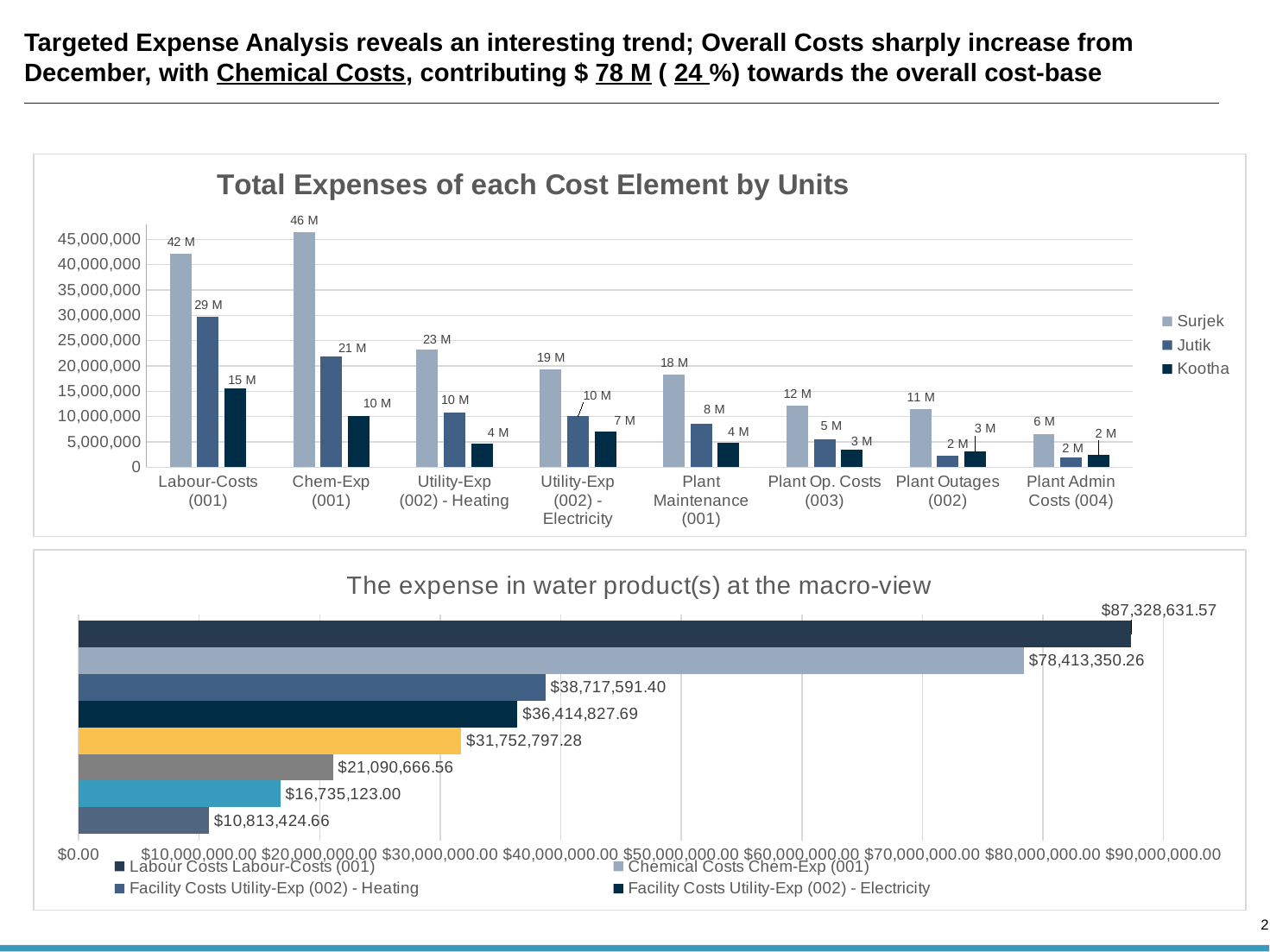

# Targeted Expense Analysis reveals an interesting trend; Overall Costs sharply increase from December, with Chemical Costs, contributing $ 78 M ( 24 %) towards the overall cost-base

### Chart: Total Expenses of each Cost Element by Units

| Category | Surjek | Jutik | Kootha |
|---|---|---|---|
| Labour-Costs (001) | 42136369.189600006 | 29638834.0959 | 15553428.285312492 |
| Chem-Exp (001) | 46326012.77515681 | 21961819.498855624 | 10125517.983652497 |
| Utility-Exp (002) - Heating | 23163006.387578405 | 10834063.805491872 | 4720521.204499998 |
| Utility-Exp (002) - Electricity | 19302505.322982002 | 10031540.560640626 | 7080781.806749997 |
| Plant Maintenance (001) | 18221565.02489501 | 8667251.044393498 | 4863981.209224997 |
| Plant Op. Costs (003) | 12135274.3266048 | 5505359.046486 | 3450033.1832874976 |
| Plant Outages (002) | 11461092.4195712 | 2219902.8413250004 | 3054127.7360249986 |
| Plant Admin Costs (004) | 6573273.5935776 | 1864718.386713 | 2375432.6835749988 |

### Chart: The expense in water product(s) at the macro-view

| Category | Operational Maintenance Costs | Operational Maintenance Costs | Operational Maintenance Costs | Operational Maintenance Costs | Facility Costs | Facility Costs | Chemical Costs | Labour Costs |
|---|---|---|---|---|---|---|---|---|